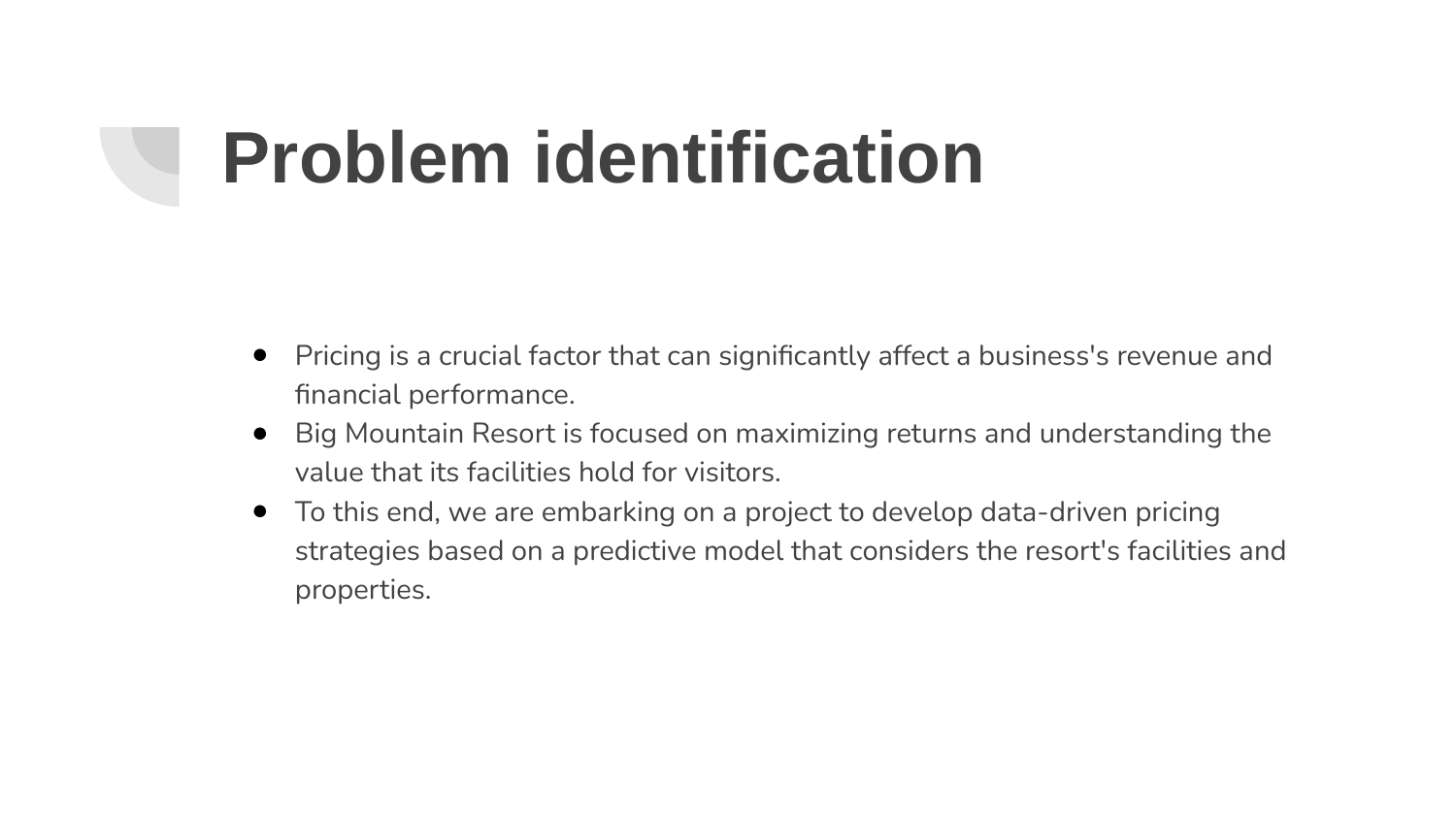

# Problem identification
Pricing is a crucial factor that can significantly affect a business's revenue and financial performance.
Big Mountain Resort is focused on maximizing returns and understanding the value that its facilities hold for visitors.
To this end, we are embarking on a project to develop data-driven pricing strategies based on a predictive model that considers the resort's facilities and properties.